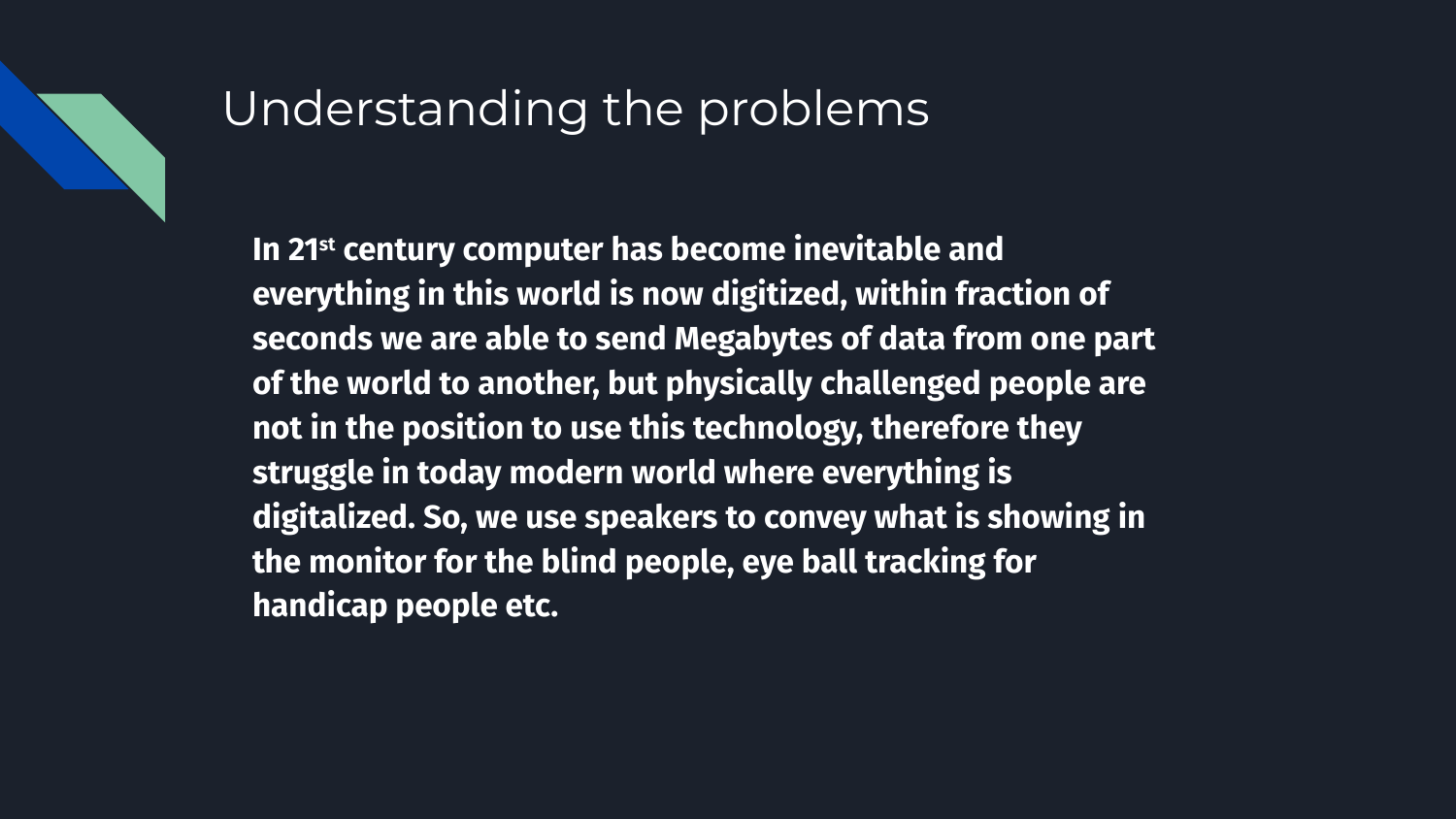

# Understanding the problems
In 21st century computer has become inevitable and everything in this world is now digitized, within fraction of seconds we are able to send Megabytes of data from one part of the world to another, but physically challenged people are not in the position to use this technology, therefore they struggle in today modern world where everything is digitalized. So, we use speakers to convey what is showing in the monitor for the blind people, eye ball tracking for handicap people etc.